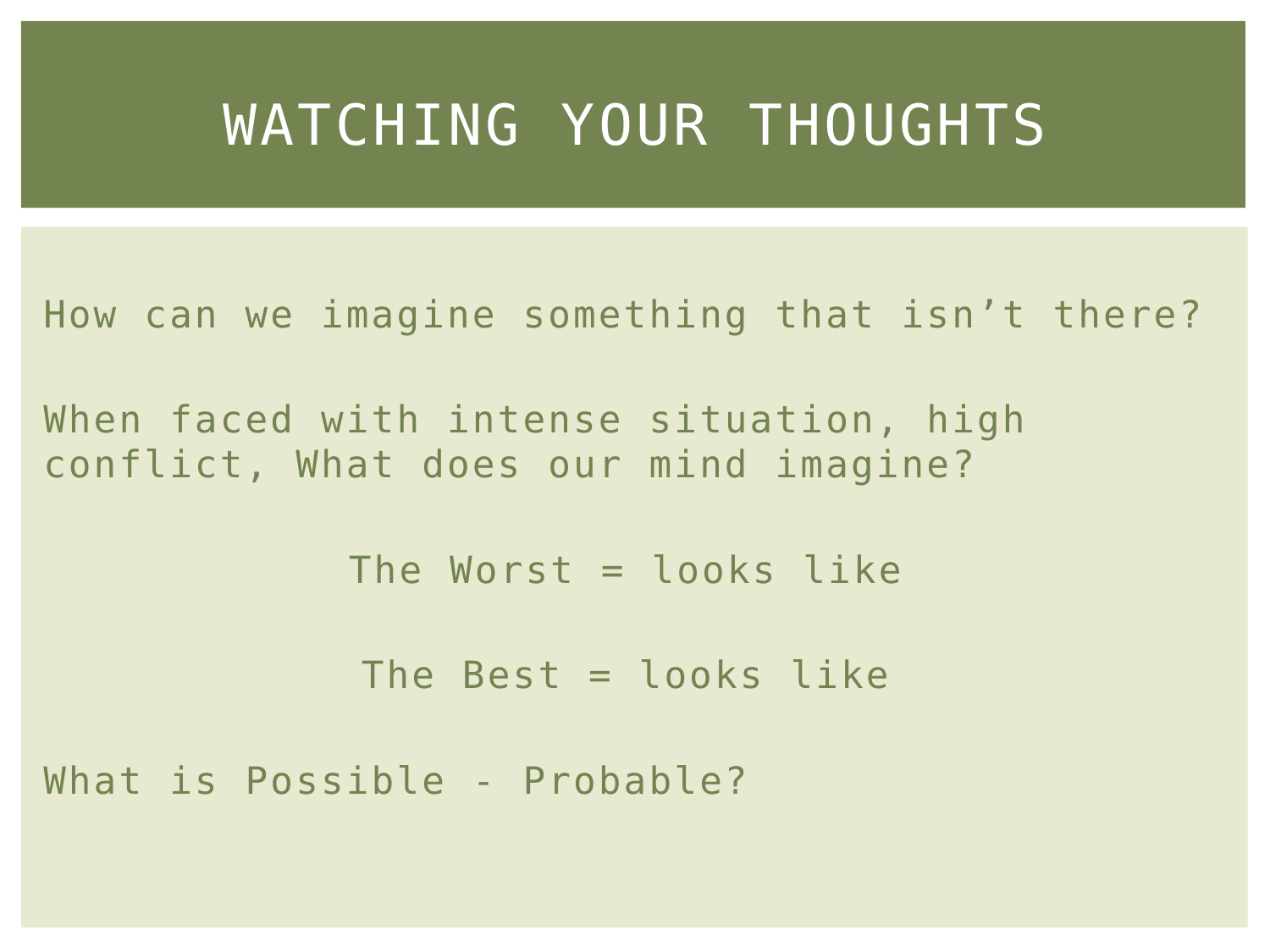

# Watching your thoughts

How can we imagine something that isn’t there?

When faced with intense situation, high conflict, What does our mind imagine?

The Worst = looks like

The Best = looks like

What is Possible - Probable?